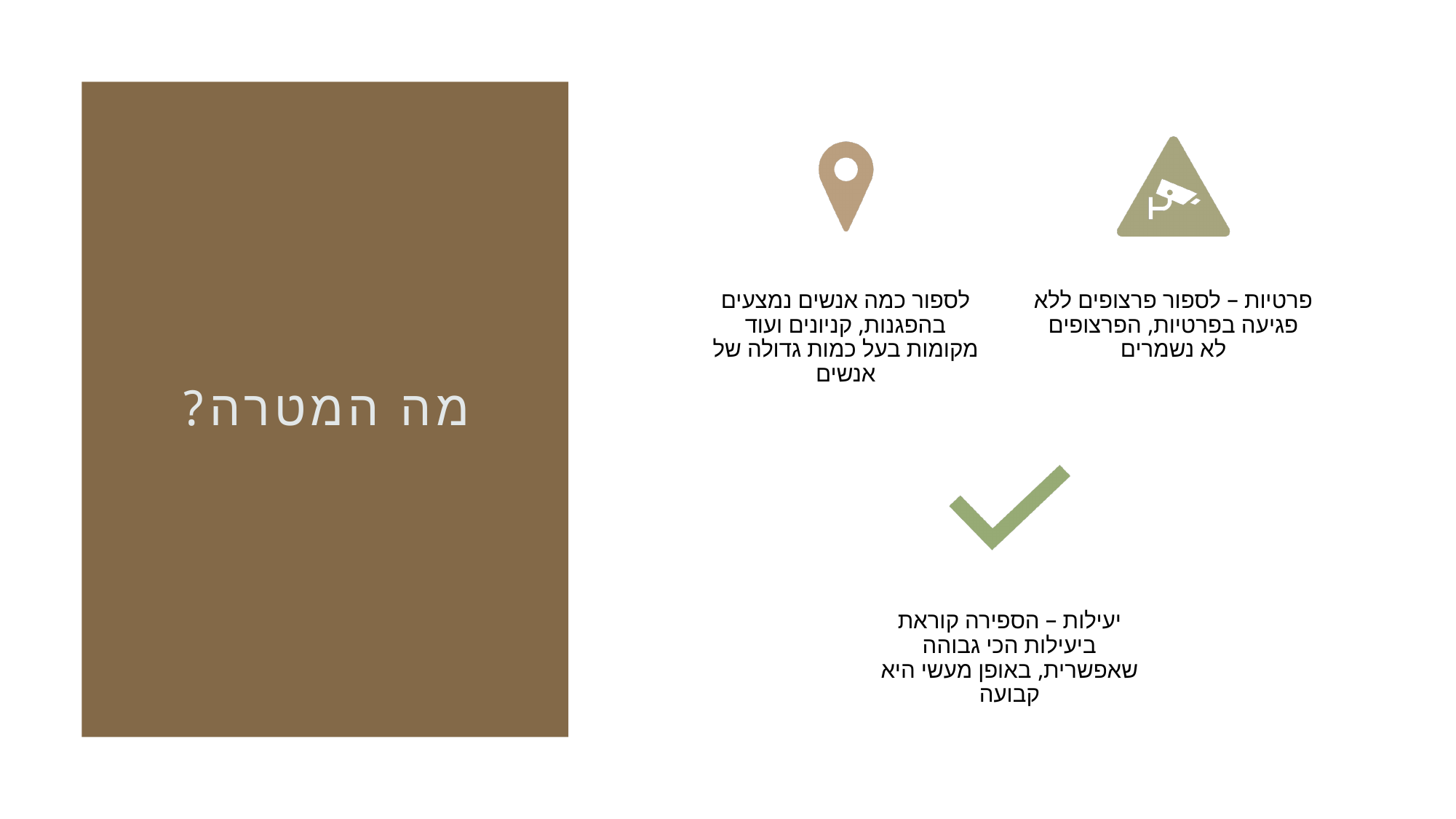

לספור כמה אנשים נמצעים בהפגנות, קניונים ועוד מקומות בעל כמות גדולה של אנשים
פרטיות – לספור פרצופים ללא פגיעה בפרטיות, הפרצופים לא נשמרים
יעילות – הספירה קוראת ביעילות הכי גבוהה שאפשרית, באופן מעשי היא קבועה
# מה המטרה?